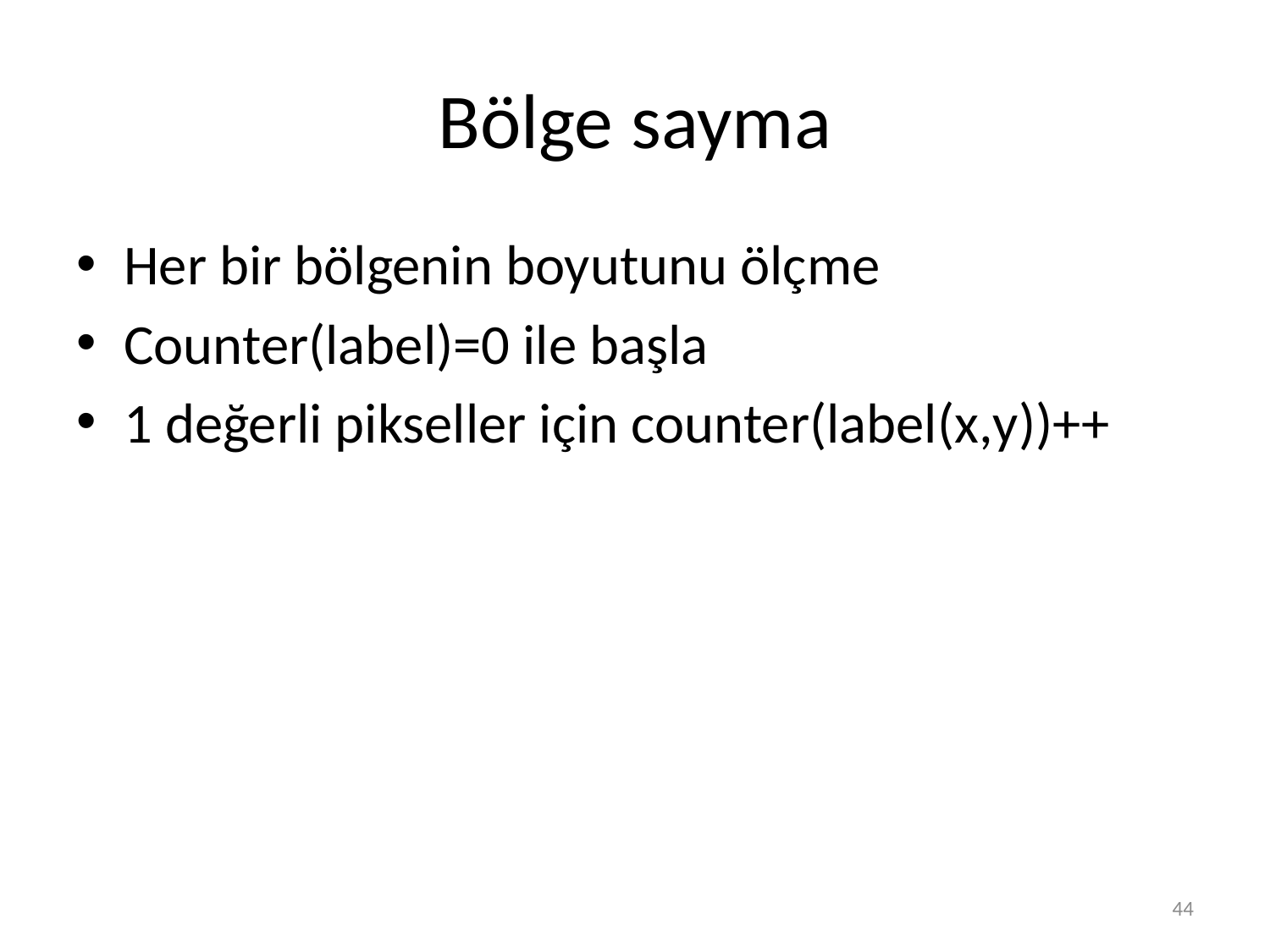

# Bölge sayma
Her bir bölgenin boyutunu ölçme
Counter(label)=0 ile başla
1 değerli pikseller için counter(label(x,y))++
44